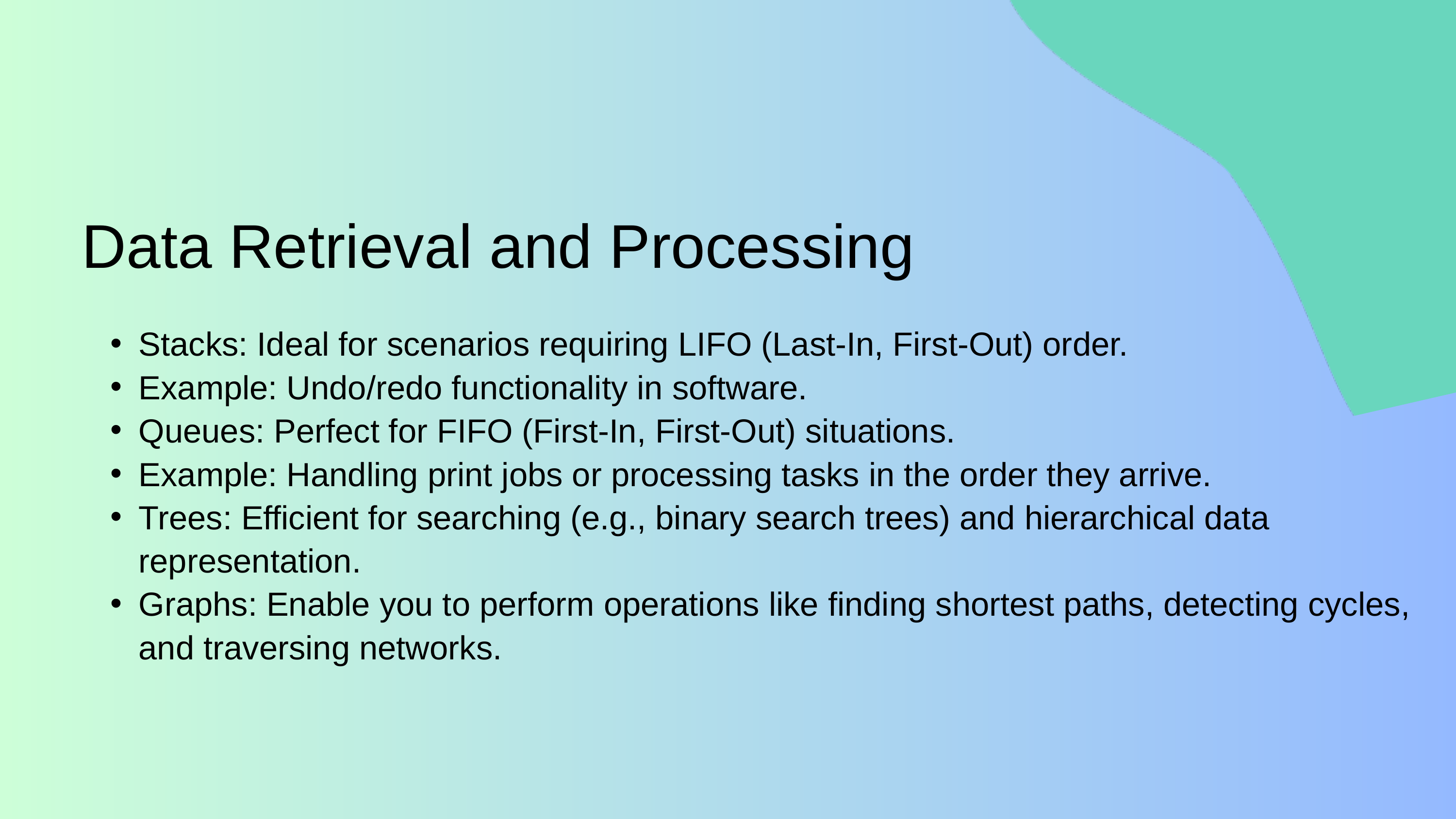

Data Retrieval and Processing
Stacks: Ideal for scenarios requiring LIFO (Last-In, First-Out) order.
Example: Undo/redo functionality in software.
Queues: Perfect for FIFO (First-In, First-Out) situations.
Example: Handling print jobs or processing tasks in the order they arrive.
Trees: Efficient for searching (e.g., binary search trees) and hierarchical data representation.
Graphs: Enable you to perform operations like finding shortest paths, detecting cycles, and traversing networks.